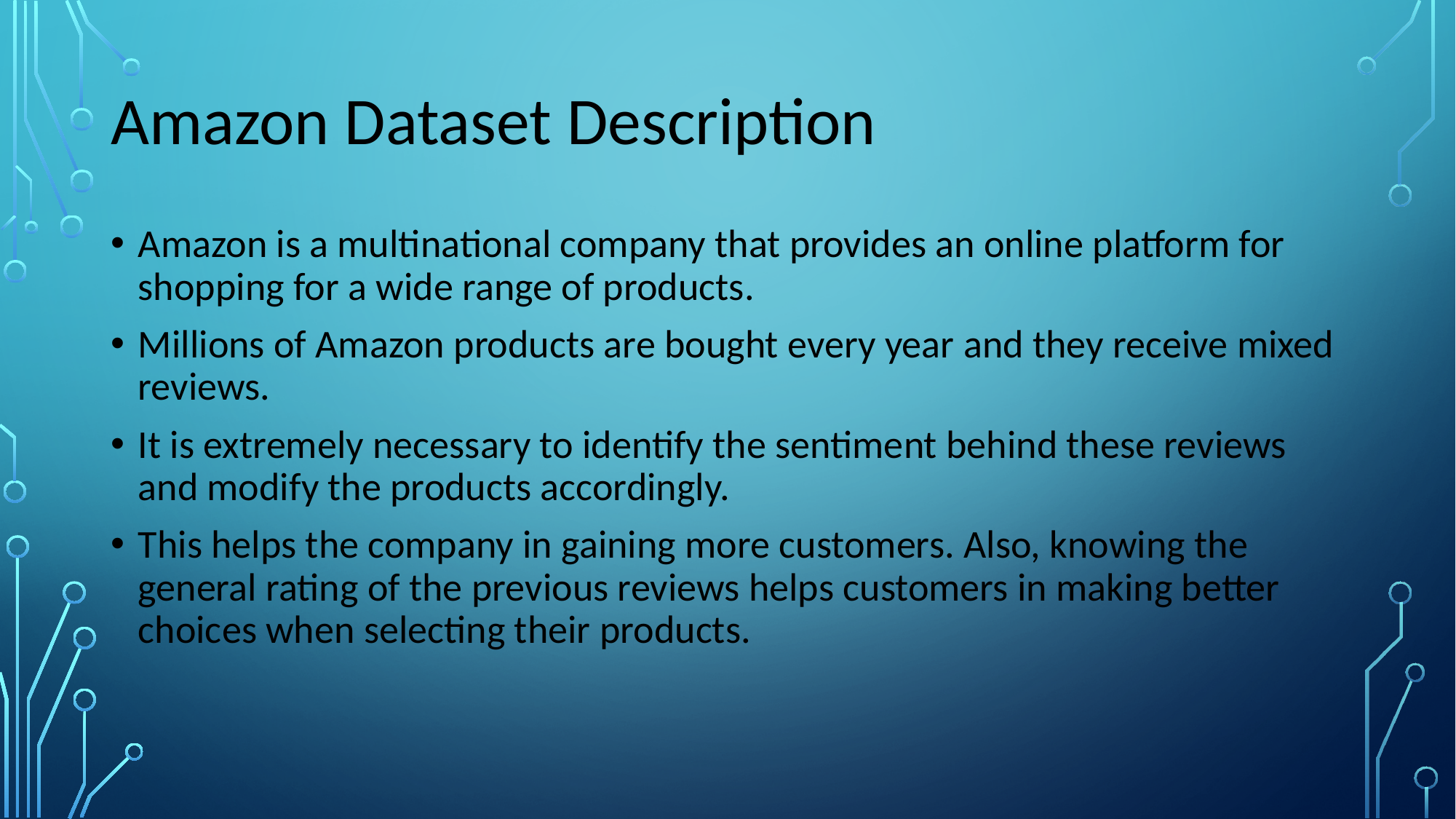

Amazon Dataset Description
Amazon is a multinational company that provides an online platform for shopping for a wide range of products.
Millions of Amazon products are bought every year and they receive mixed reviews.
It is extremely necessary to identify the sentiment behind these reviews and modify the products accordingly.
This helps the company in gaining more customers. Also, knowing the general rating of the previous reviews helps customers in making better choices when selecting their products.